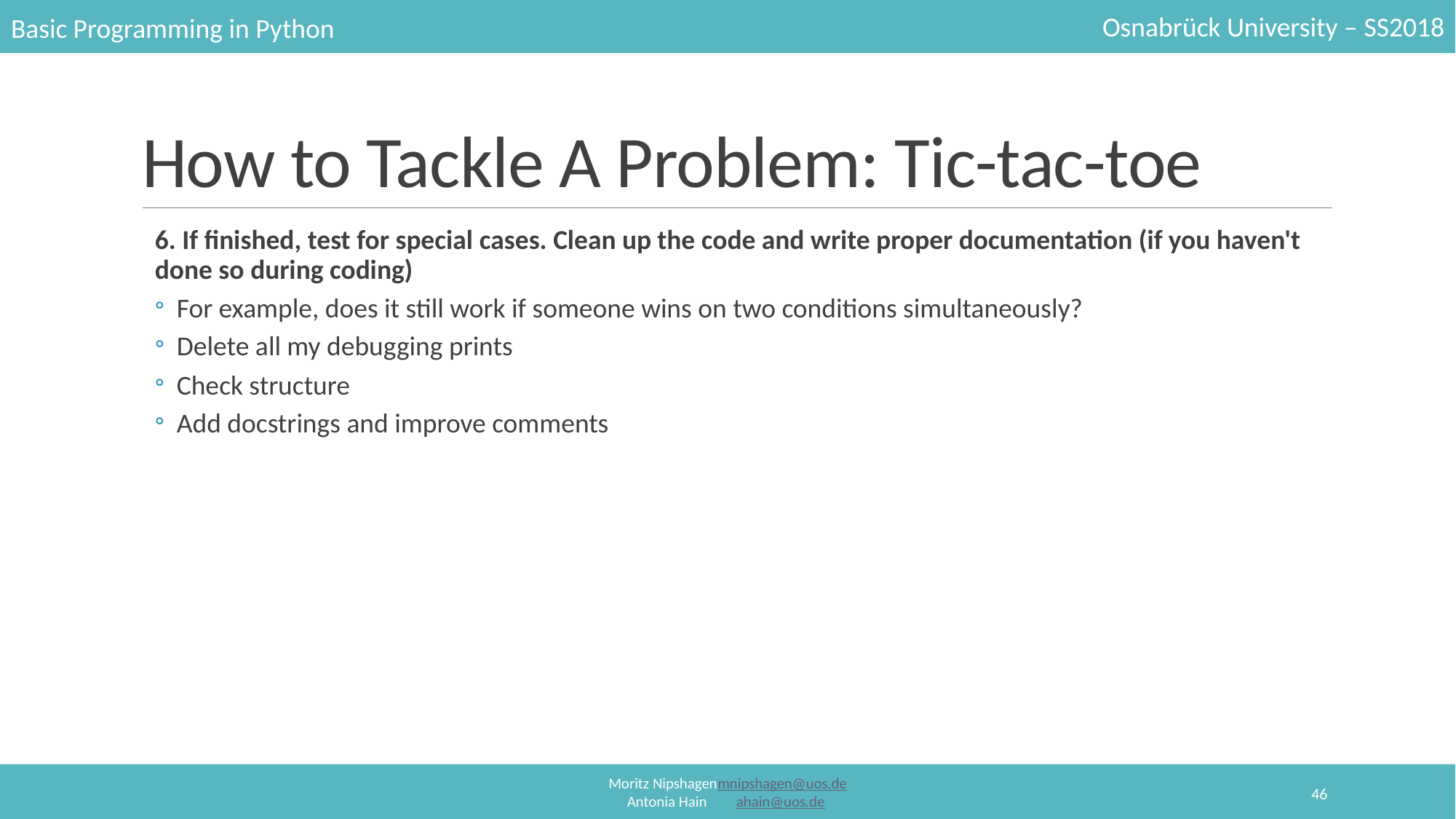

# How to Tackle A Problem: Tic-tac-toe
6. If finished, test for special cases. Clean up the code and write proper documentation (if you haven't done so during coding)
For example, does it still work if someone wins on two conditions simultaneously?
Delete all my debugging prints
Check structure
Add docstrings and improve comments
46